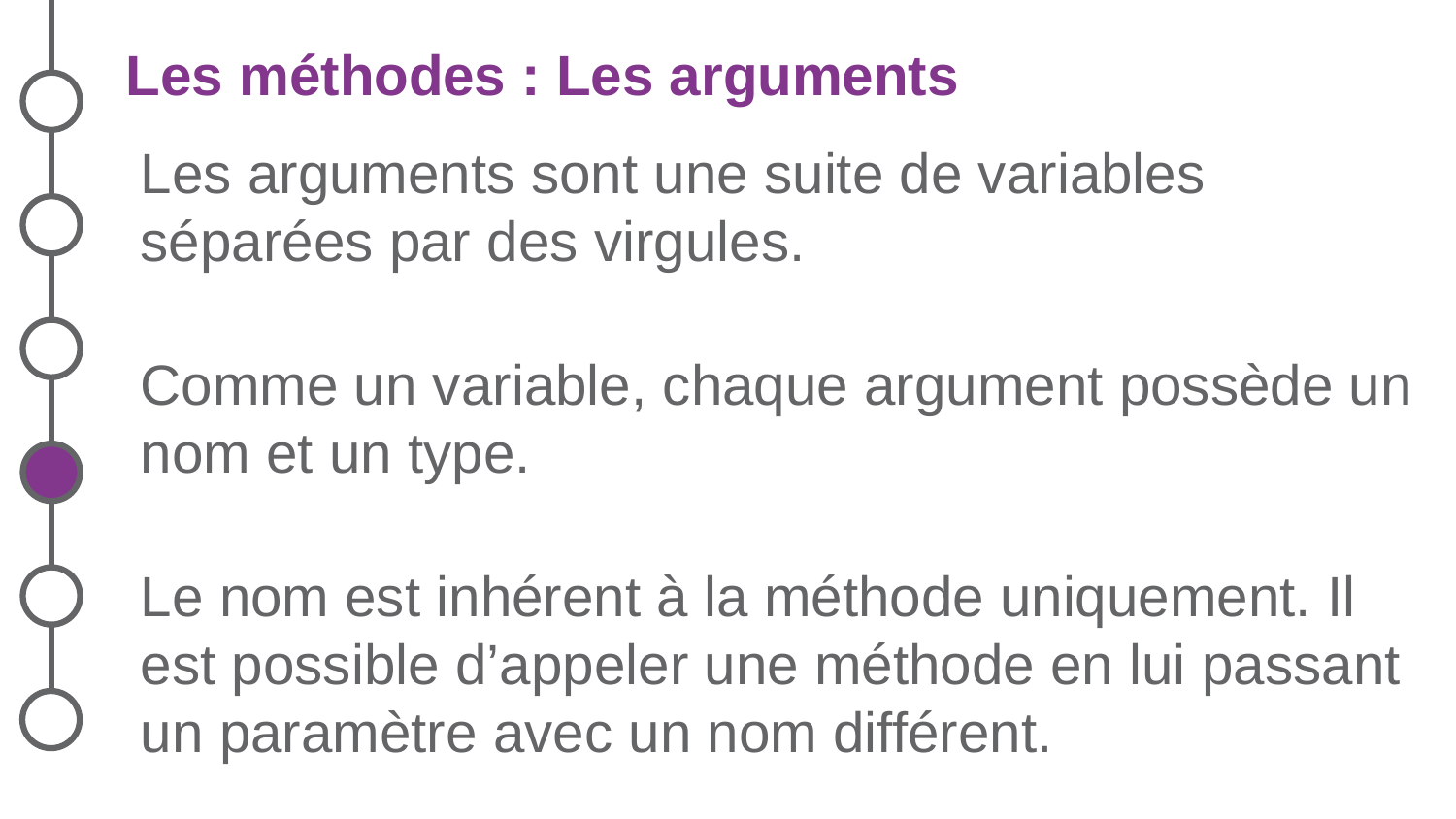

# Les méthodes : Les arguments
Les arguments sont une suite de variables séparées par des virgules.

Comme un variable, chaque argument possède un nom et un type.

Le nom est inhérent à la méthode uniquement. Il est possible d’appeler une méthode en lui passant un paramètre avec un nom différent.